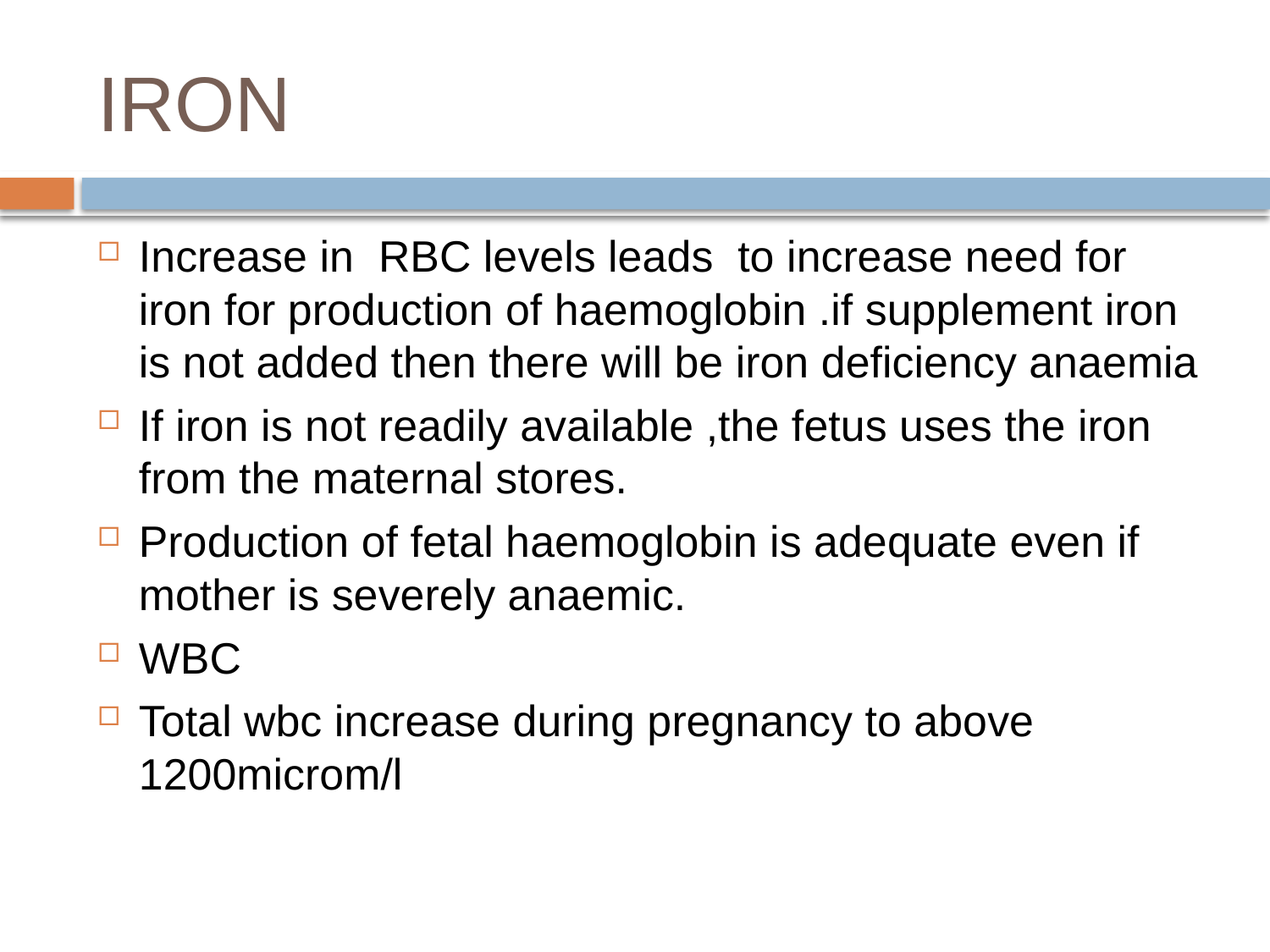

# IRON
Increase in  RBC levels leads  to increase need for iron for production of haemoglobin .if supplement iron is not added then there will be iron deficiency anaemia
If iron is not readily available ,the fetus uses the iron from the maternal stores.
Production of fetal haemoglobin is adequate even if mother is severely anaemic.
WBC
Total wbc increase during pregnancy to above 1200microm/l